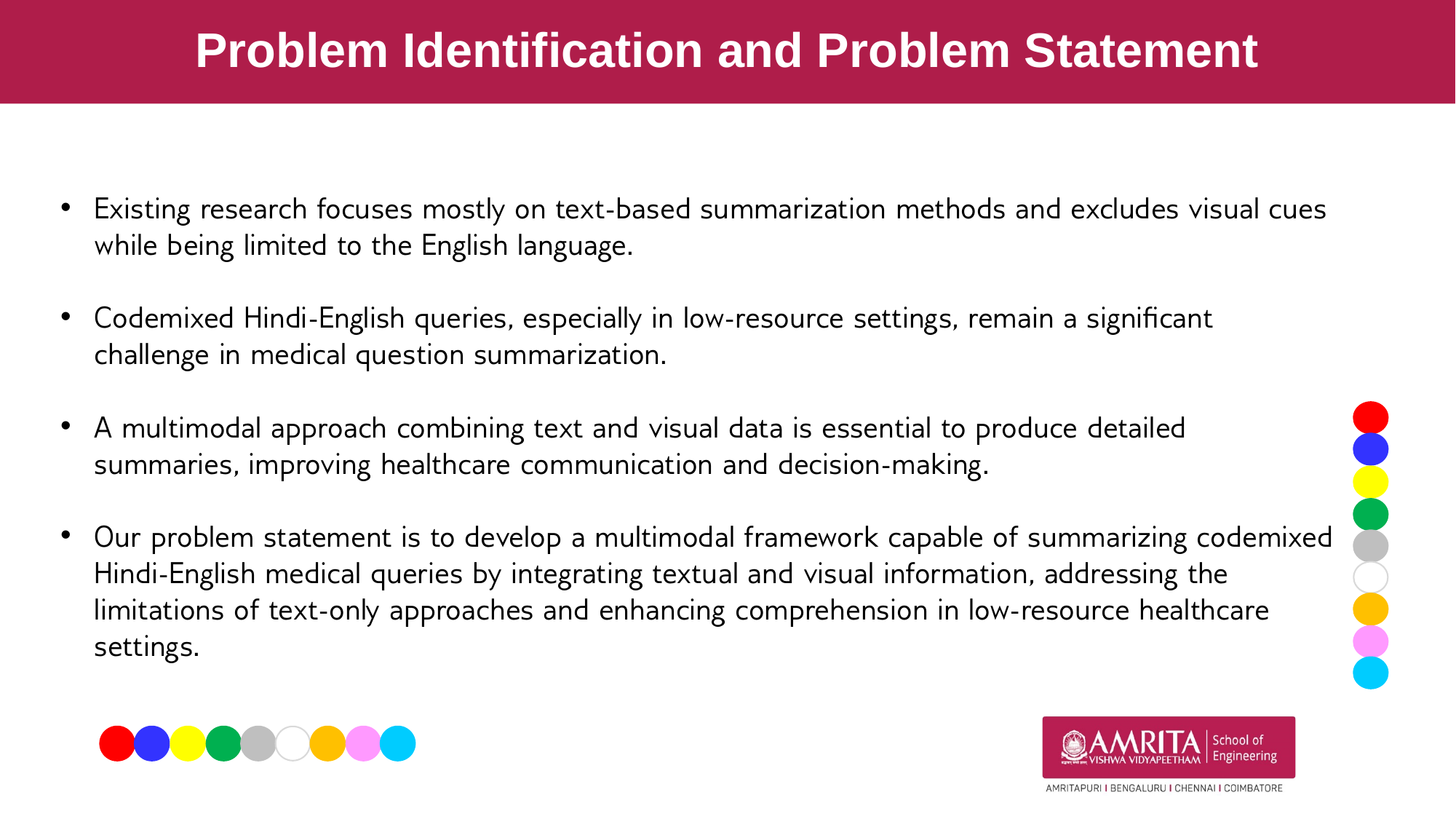

# Problem Identification and Problem Statement
Existing research focuses mostly on text-based summarization methods and excludes visual cues while being limited to the English language.

Codemixed Hindi-English queries, especially in low-resource settings, remain a significant challenge in medical question summarization.

A multimodal approach combining text and visual data is essential to produce detailed summaries, improving healthcare communication and decision-making.

Our problem statement is to develop a multimodal framework capable of summarizing codemixed Hindi-English medical queries by integrating textual and visual information, addressing the limitations of text-only approaches and enhancing comprehension in low-resource healthcare settings.